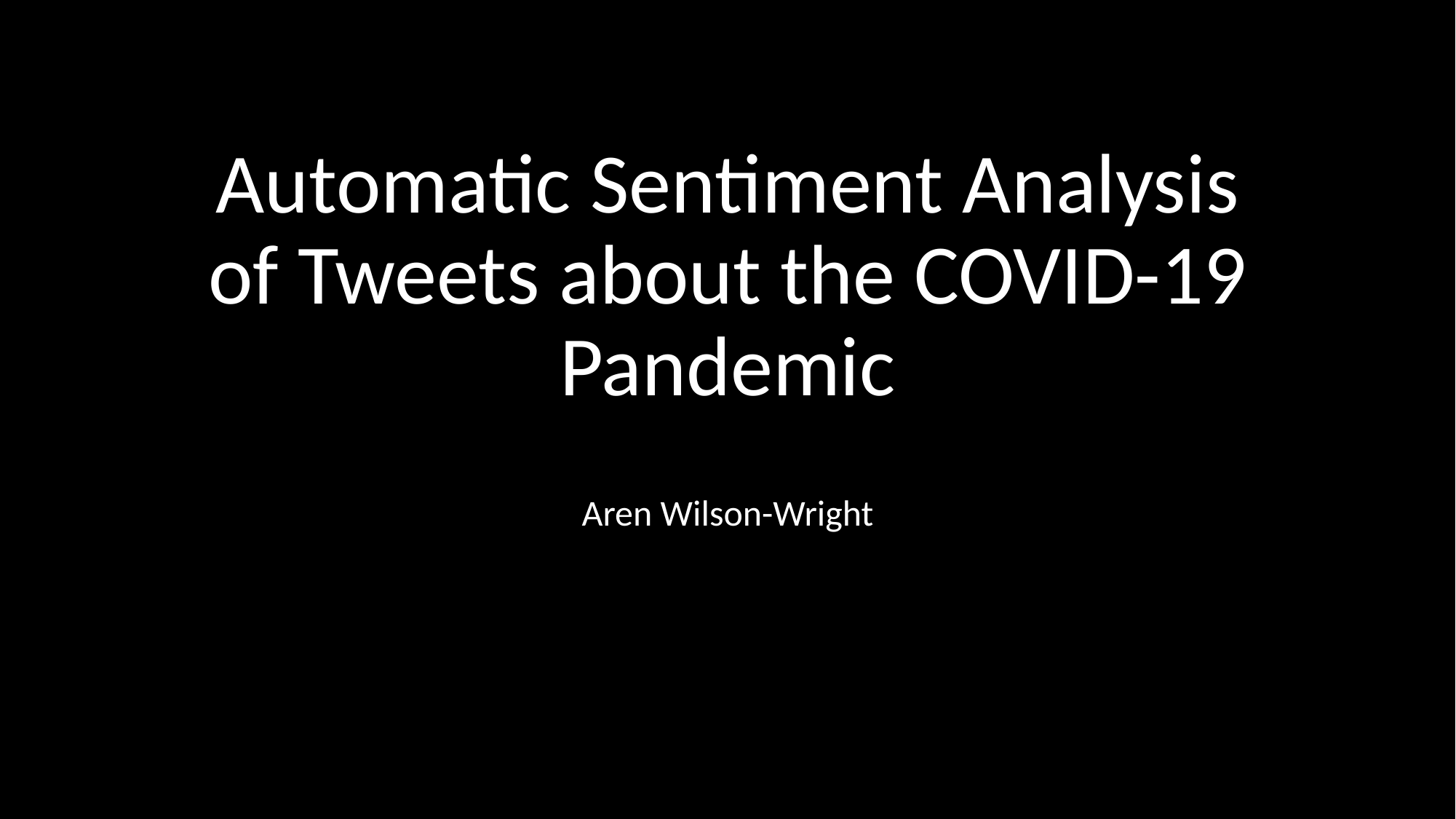

# Automatic Sentiment Analysis of Tweets about the COVID-19 Pandemic

Aren Wilson-Wright